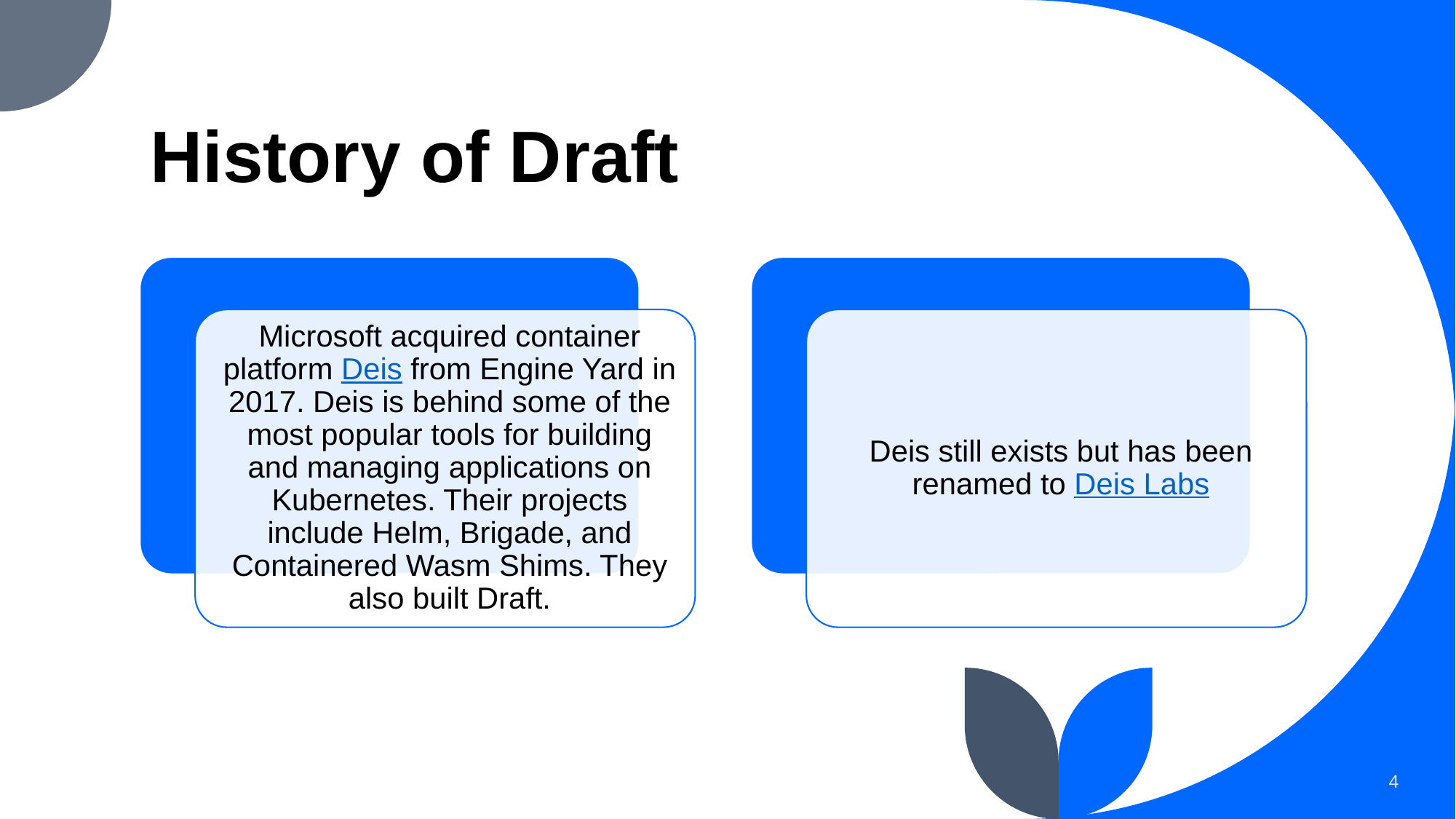

# History of Draft
Microsoft acquired container platform Deis from Engine Yard in 2017. Deis is behind some of the most popular tools for building and managing applications on Kubernetes. Their projects include Helm, Brigade, and Containered Wasm Shims. They also built Draft.
Deis still exists but has been renamed to Deis Labs
4